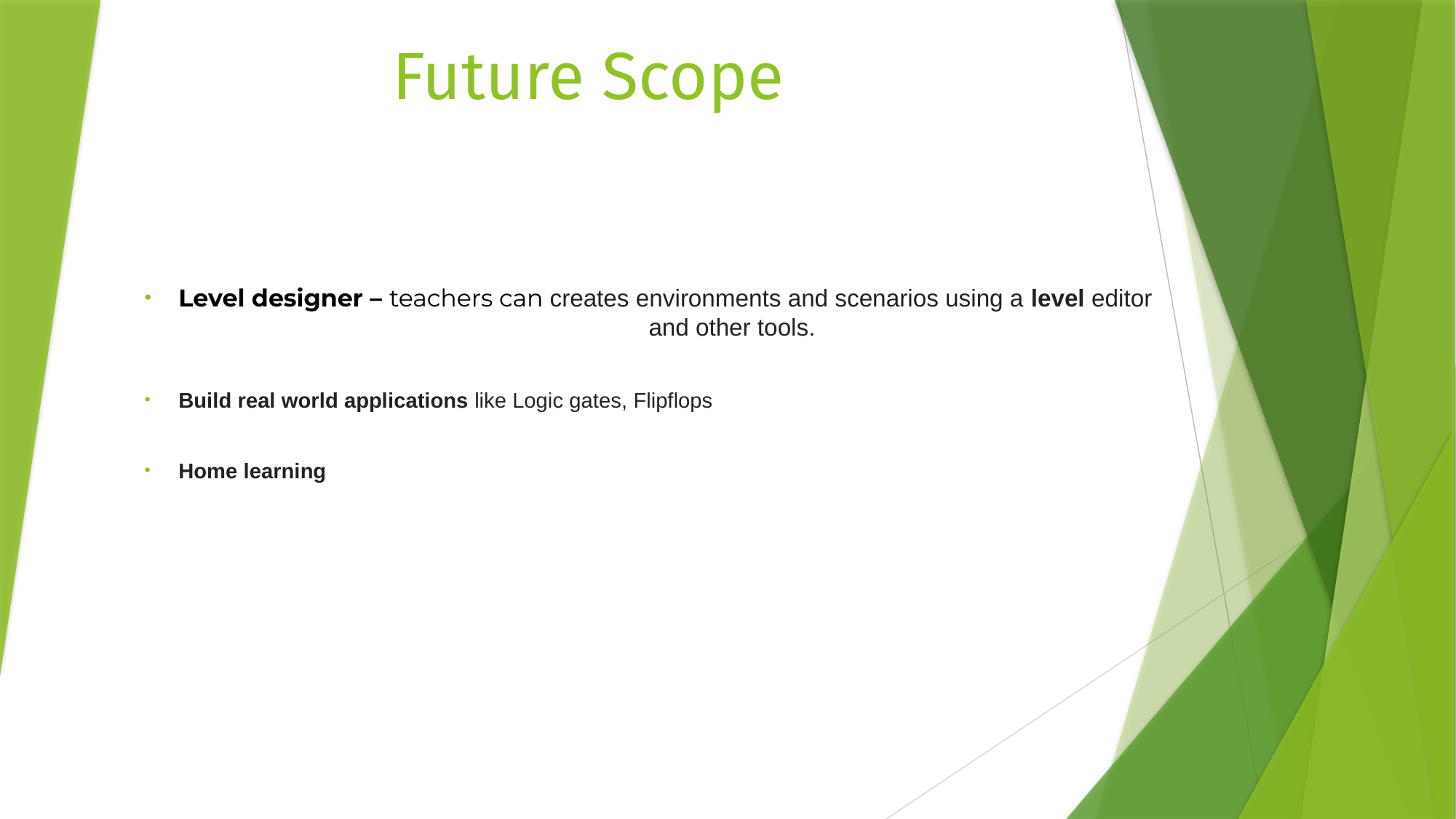

# Future Scope

Level designer – teachers can creates environments and scenarios using a level editor 					     and other tools.
Build real world applications like Logic gates, Flipflops
Home learning